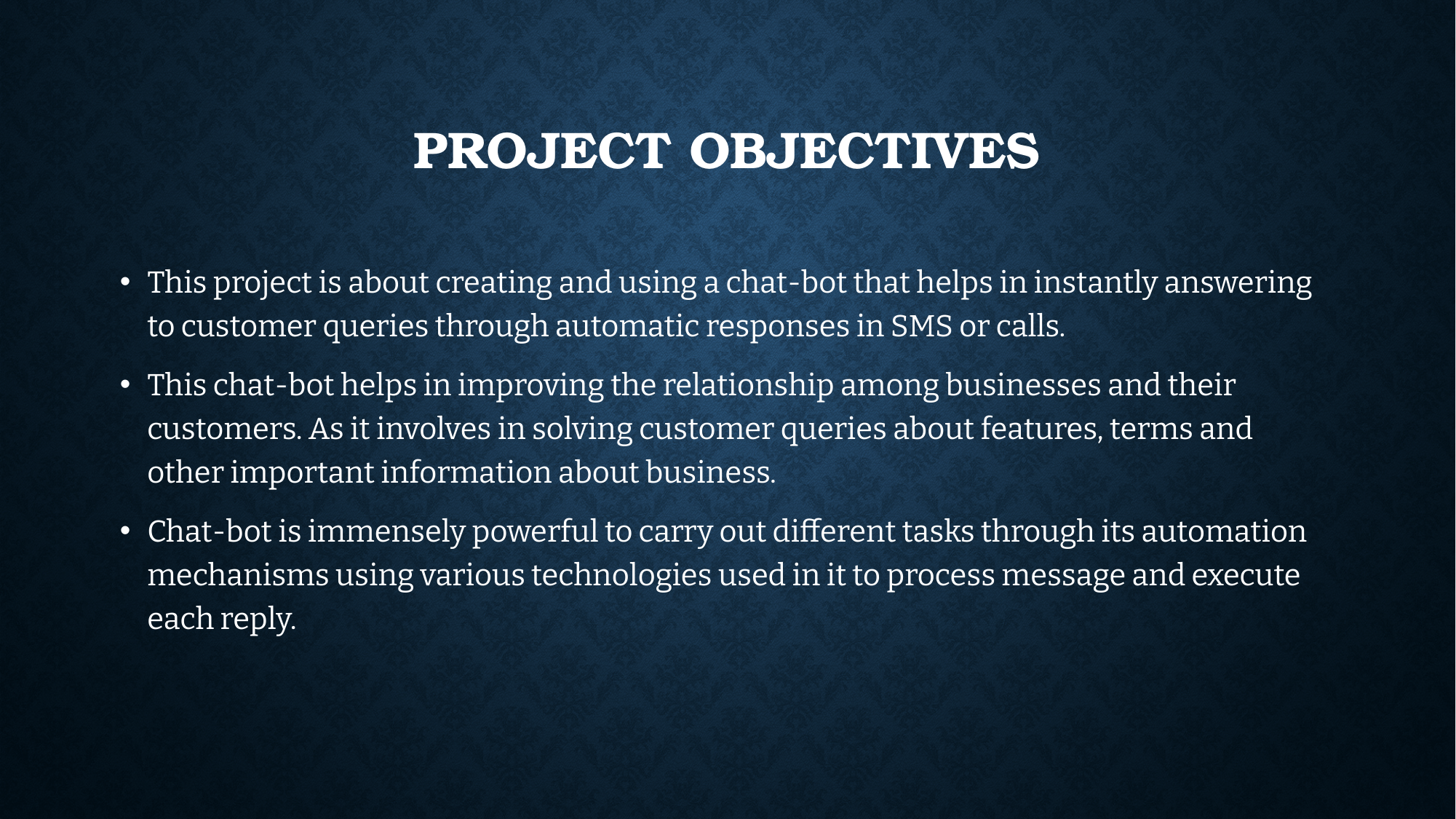

# Project Objectives
This project is about creating and using a chat-bot that helps in instantly answering to customer queries through automatic responses in SMS or calls.
This chat-bot helps in improving the relationship among businesses and their customers. As it involves in solving customer queries about features, terms and other important information about business.
Chat-bot is immensely powerful to carry out different tasks through its automation mechanisms using various technologies used in it to process message and execute each reply.